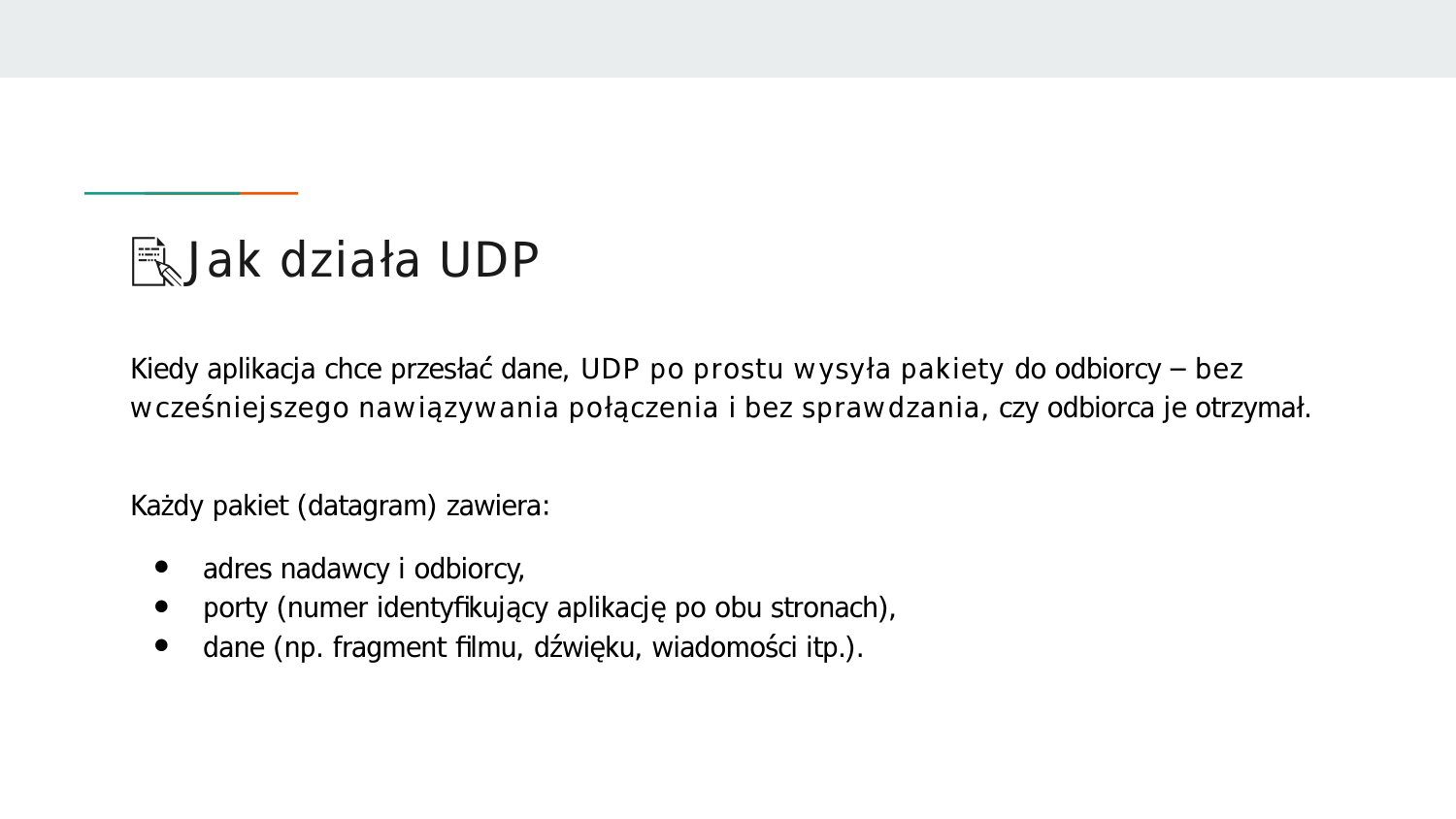

# 📝Jak działa UDP
Kiedy aplikacja chce przesłać dane, UDP po prostu wysyła pakiety do odbiorcy – bez wcześniejszego nawiązywania połączenia i bez sprawdzania, czy odbiorca je otrzymał.
Każdy pakiet (datagram) zawiera:
adres nadawcy i odbiorcy,
porty (numer identyfikujący aplikację po obu stronach),
dane (np. fragment filmu, dźwięku, wiadomości itp.).